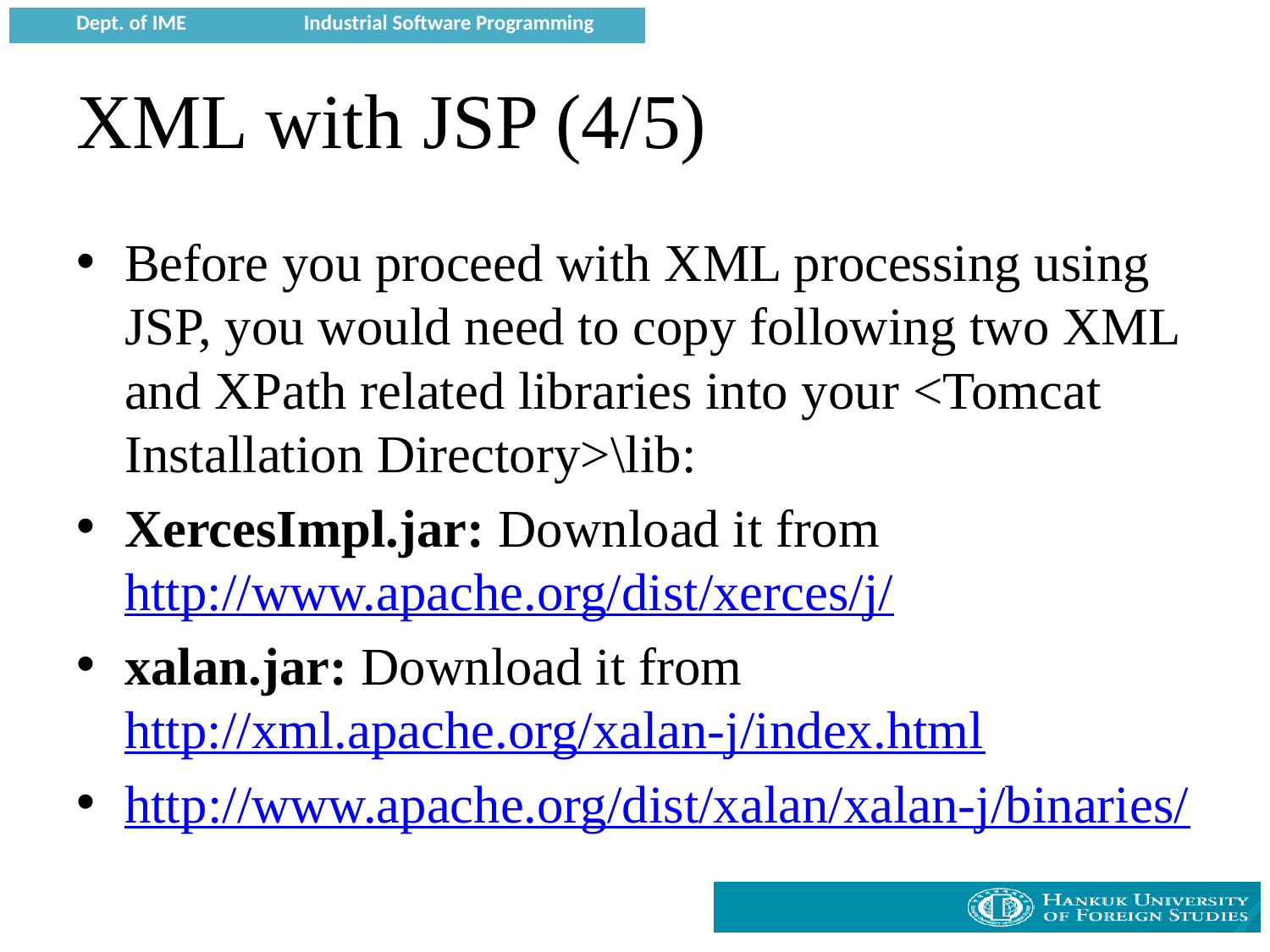

# XML with JSP (4/5)
Before you proceed with XML processing using JSP, you would need to copy following two XML and XPath related libraries into your <Tomcat Installation Directory>\lib:
XercesImpl.jar: Download it from http://www.apache.org/dist/xerces/j/
xalan.jar: Download it from http://xml.apache.org/xalan-j/index.html
http://www.apache.org/dist/xalan/xalan-j/binaries/